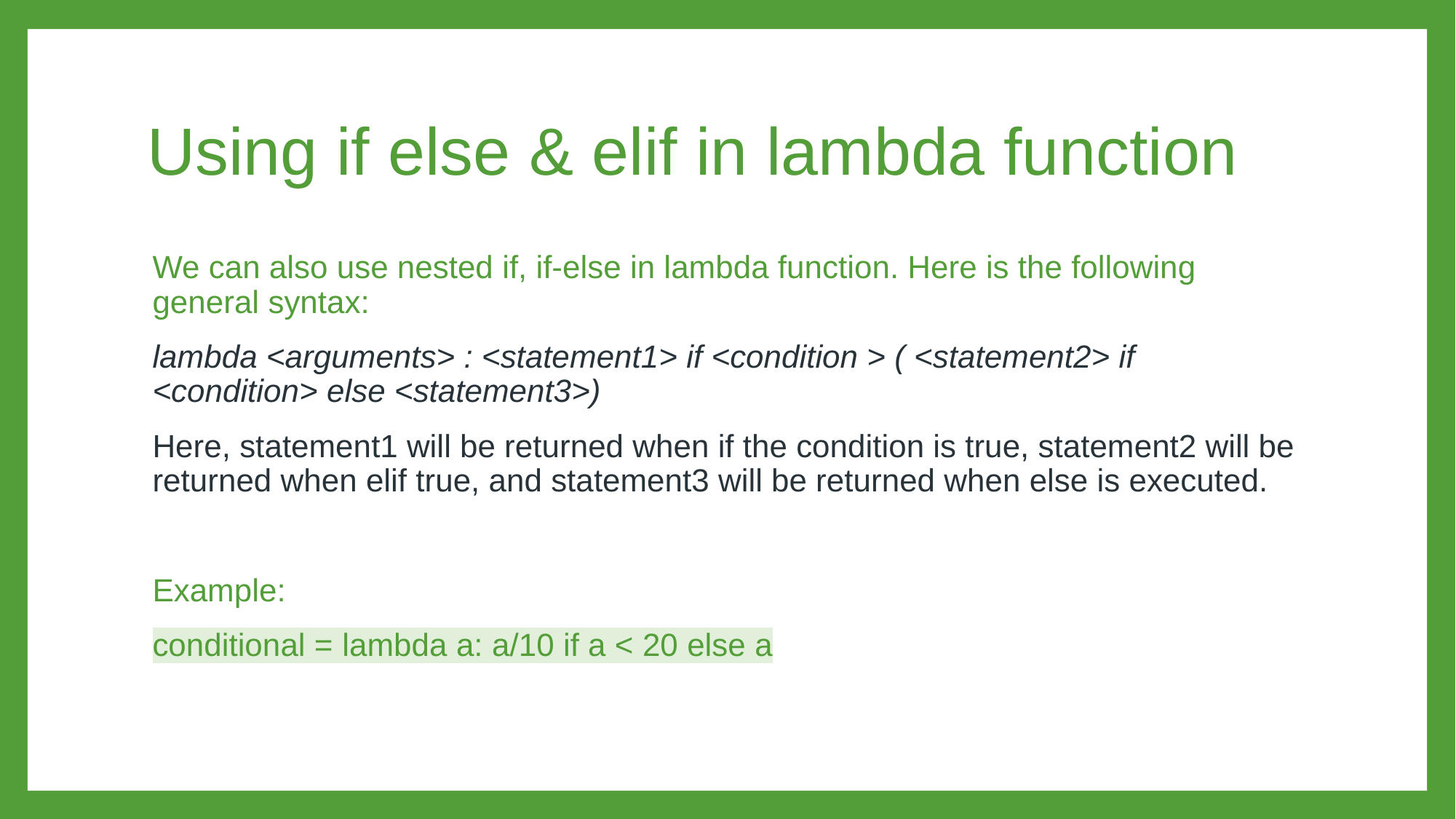

# Using if else & elif in lambda function
We can also use nested if, if-else in lambda function. Here is the following general syntax:
lambda <arguments> : <statement1> if <condition > ( <statement2> if <condition> else <statement3>)
Here, statement1 will be returned when if the condition is true, statement2 will be returned when elif true, and statement3 will be returned when else is executed.

Example:
conditional = lambda a: a/10 if a < 20 else a